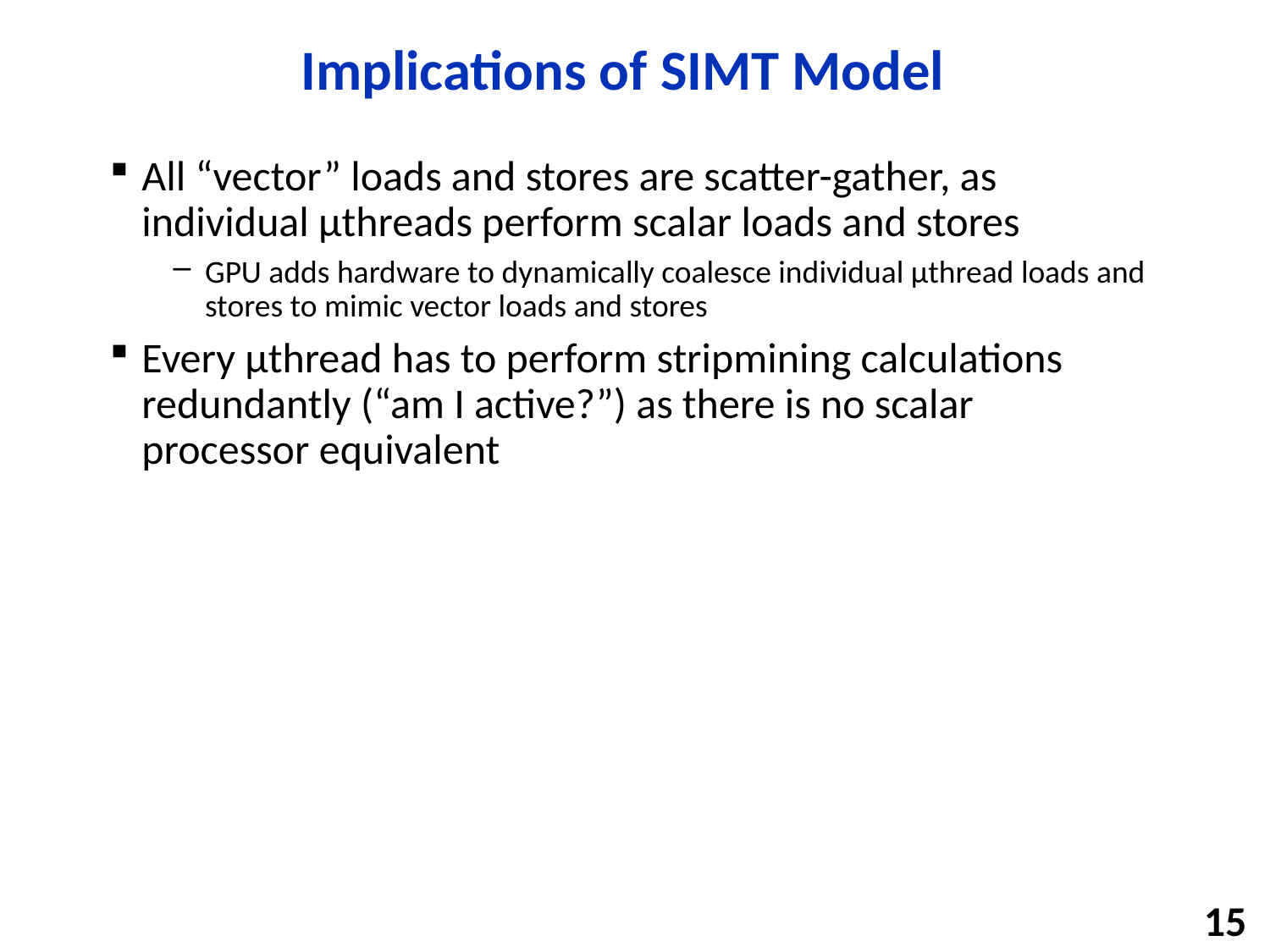

# Implications of SIMT Model
All “vector” loads and stores are scatter-gather, as individual µthreads perform scalar loads and stores
GPU adds hardware to dynamically coalesce individual µthread loads and stores to mimic vector loads and stores
Every µthread has to perform stripmining calculations redundantly (“am I active?”) as there is no scalar processor equivalent

15